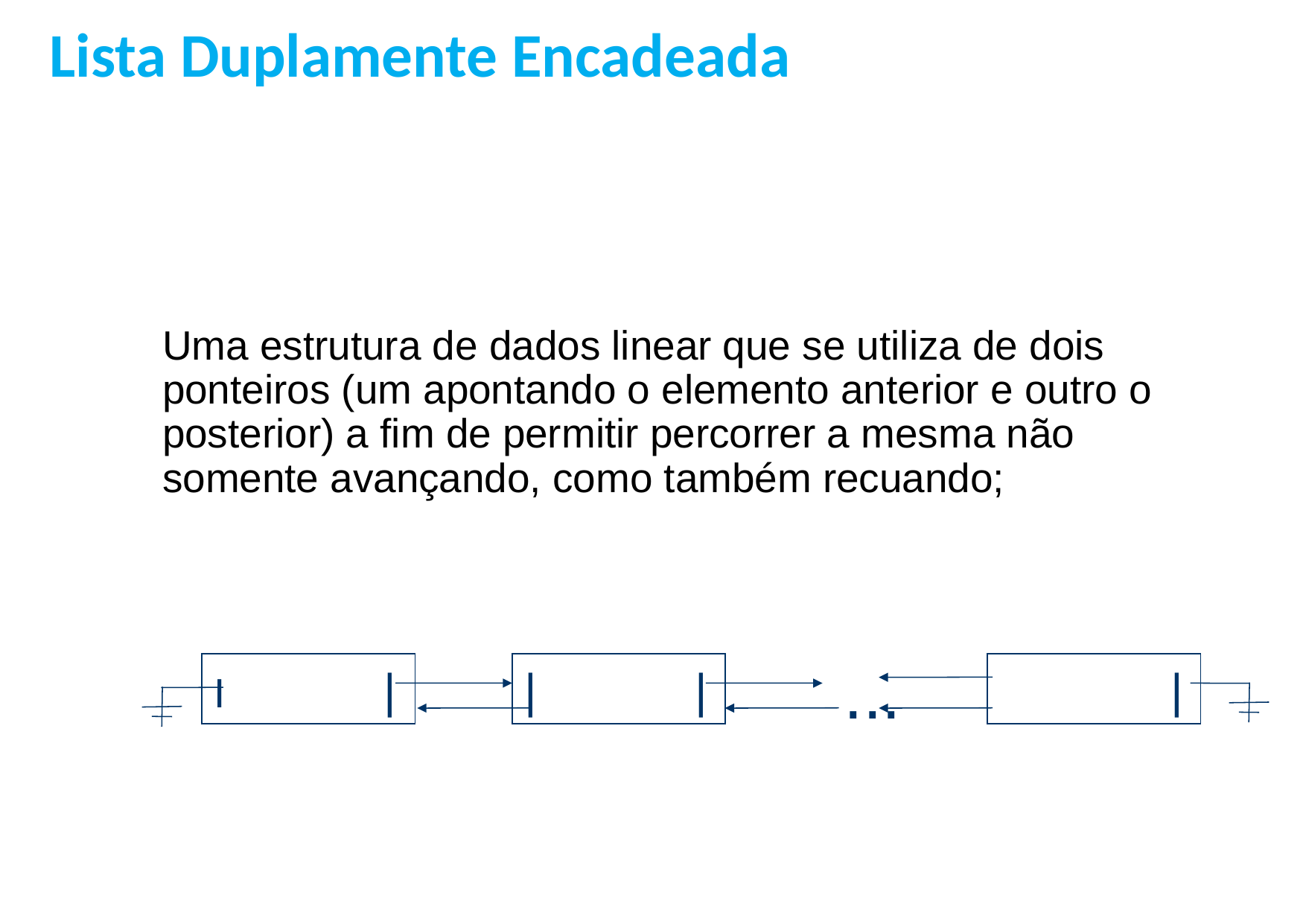

Lista Duplamente Encadeada
Uma estrutura de dados linear que se utiliza de dois ponteiros (um apontando o elemento anterior e outro o posterior) a fim de permitir percorrer a mesma não somente avançando, como também recuando;
...
I            |

|            |

             |